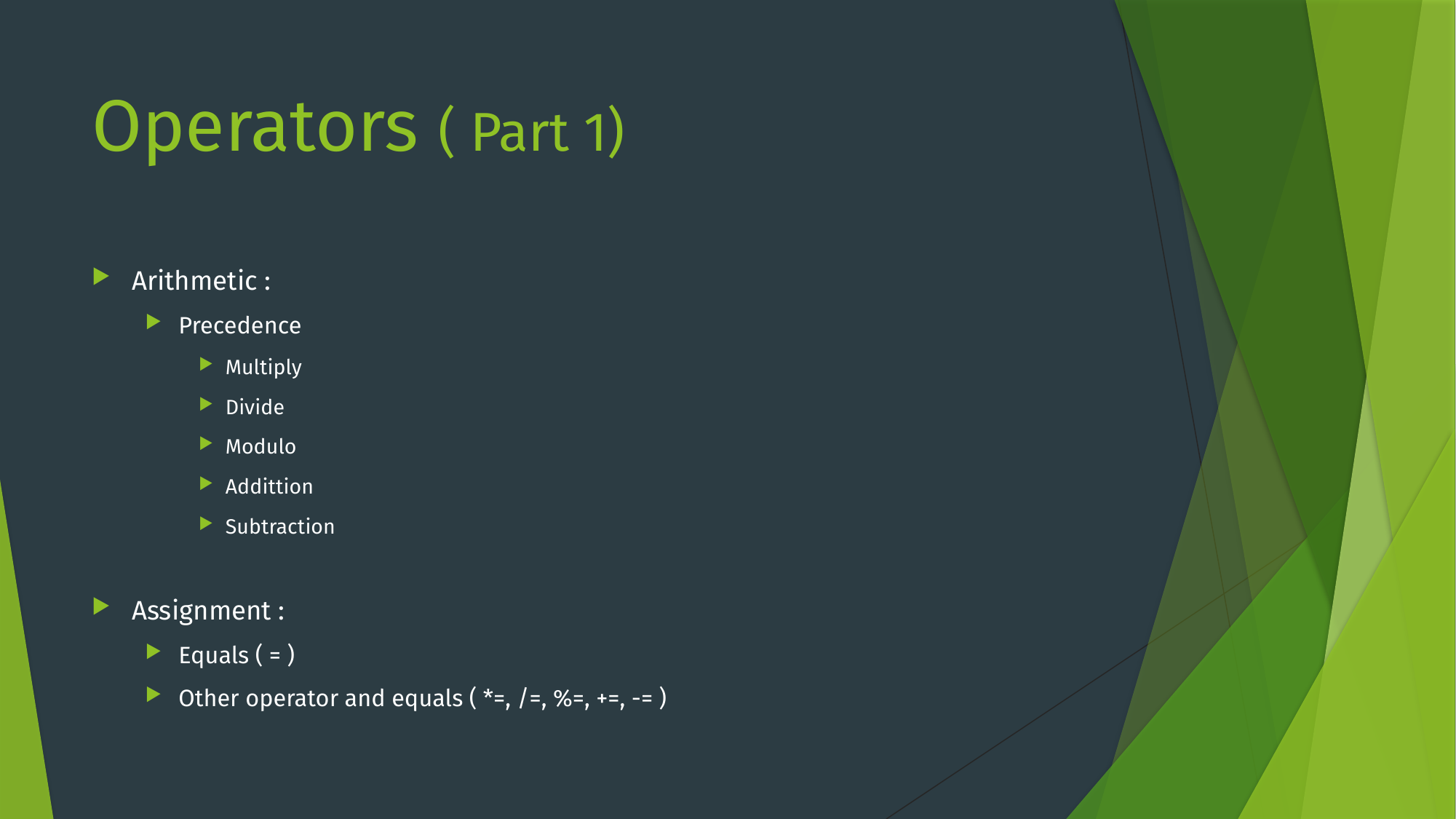

# Operators ( Part 1)
Arithmetic :
Precedence
Multiply
Divide
Modulo
Addittion
Subtraction

Assignment :
Equals ( = )
Other operator and equals ( *=, /=, %=, +=, -= )